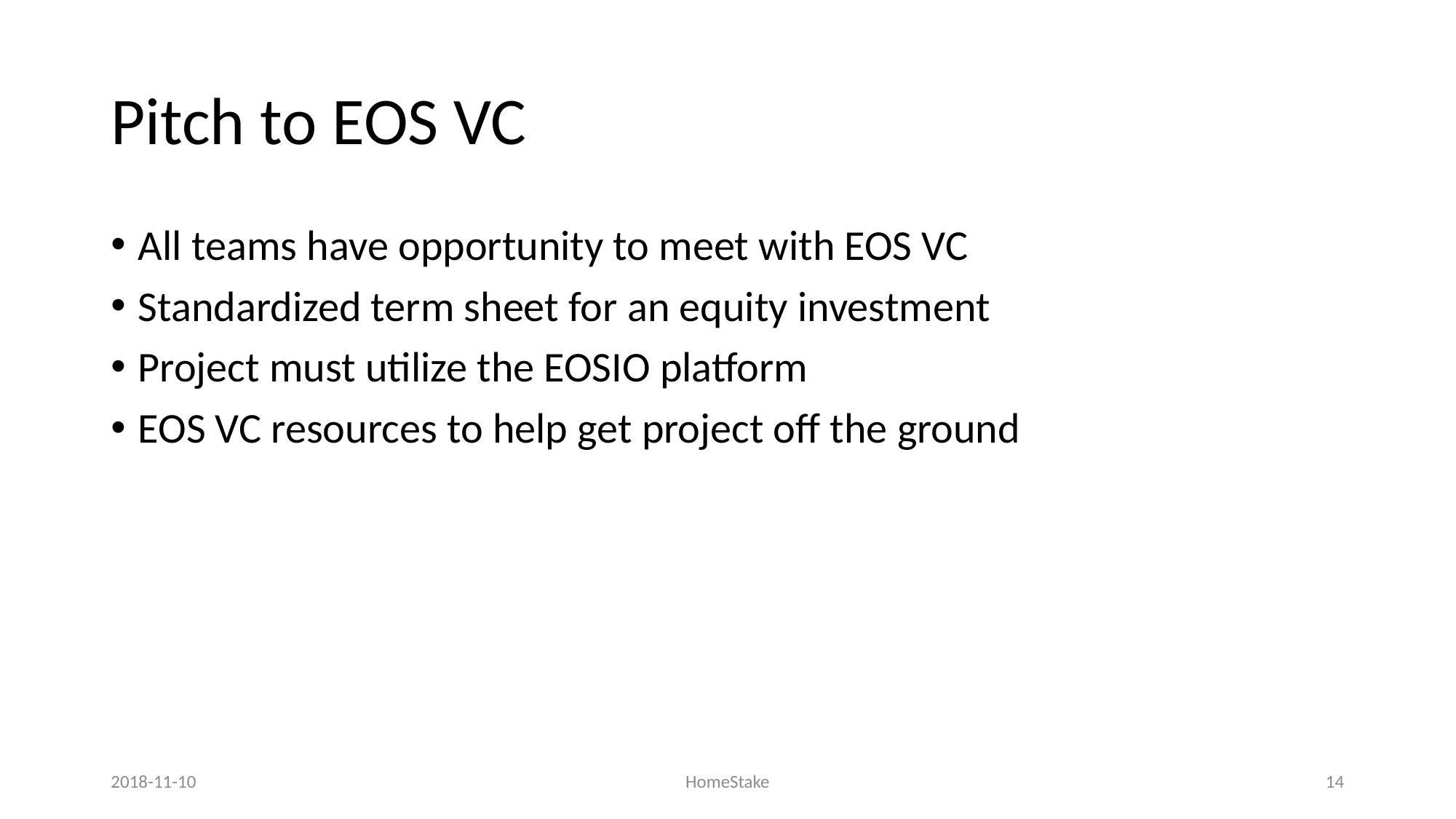

# Pitch to EOS VC
All teams have opportunity to meet with EOS VC
Standardized term sheet for an equity investment
Project must utilize the EOSIO platform
EOS VC resources to help get project off the ground
2018-11-10
HomeStake
14